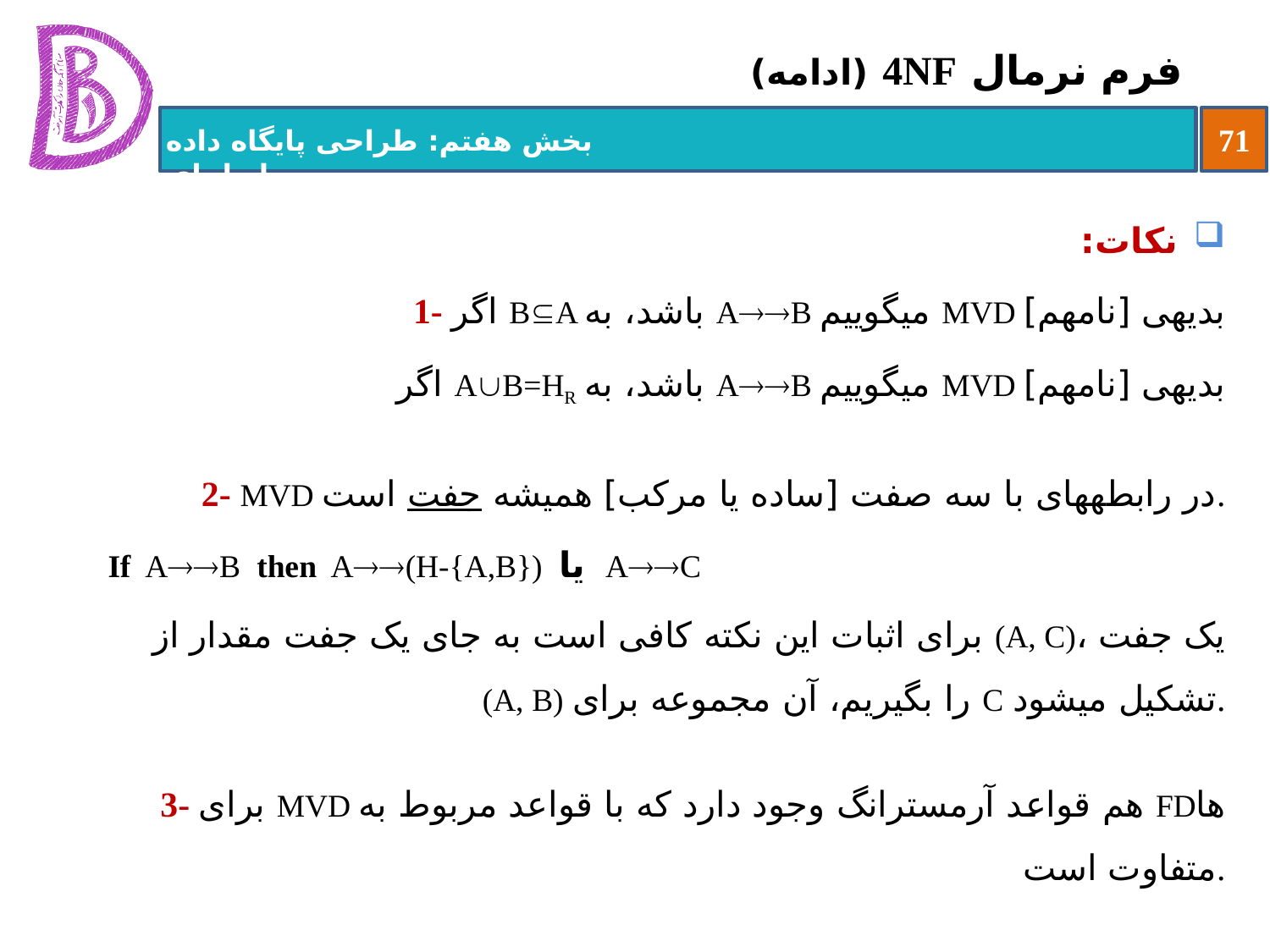

# فرم نرمال 4NF (ادامه)
نکات:
1- اگر B⊆A باشد، به A→→B می‏گوییم MVD بدیهی [نامهم]
     اگر A∪B=HR باشد، به A→→B می‏گوییم MVD بدیهی [نامهم]
2- MVD در رابطه‏های با سه صفت [ساده یا مرکب] همیشه جفت است.
If  A→→B  then  A→→(H-{A,B})  یا  A→→C
برای اثبات این نکته کافی است به جای یک جفت مقدار از (A, C)، یک جفت (A, B) را بگیریم، آن مجموعه برای C تشکیل می‏شود.
3- برای MVD هم قواعد آرمسترانگ وجود دارد که با قواعد مربوط به FDها متفاوت است.